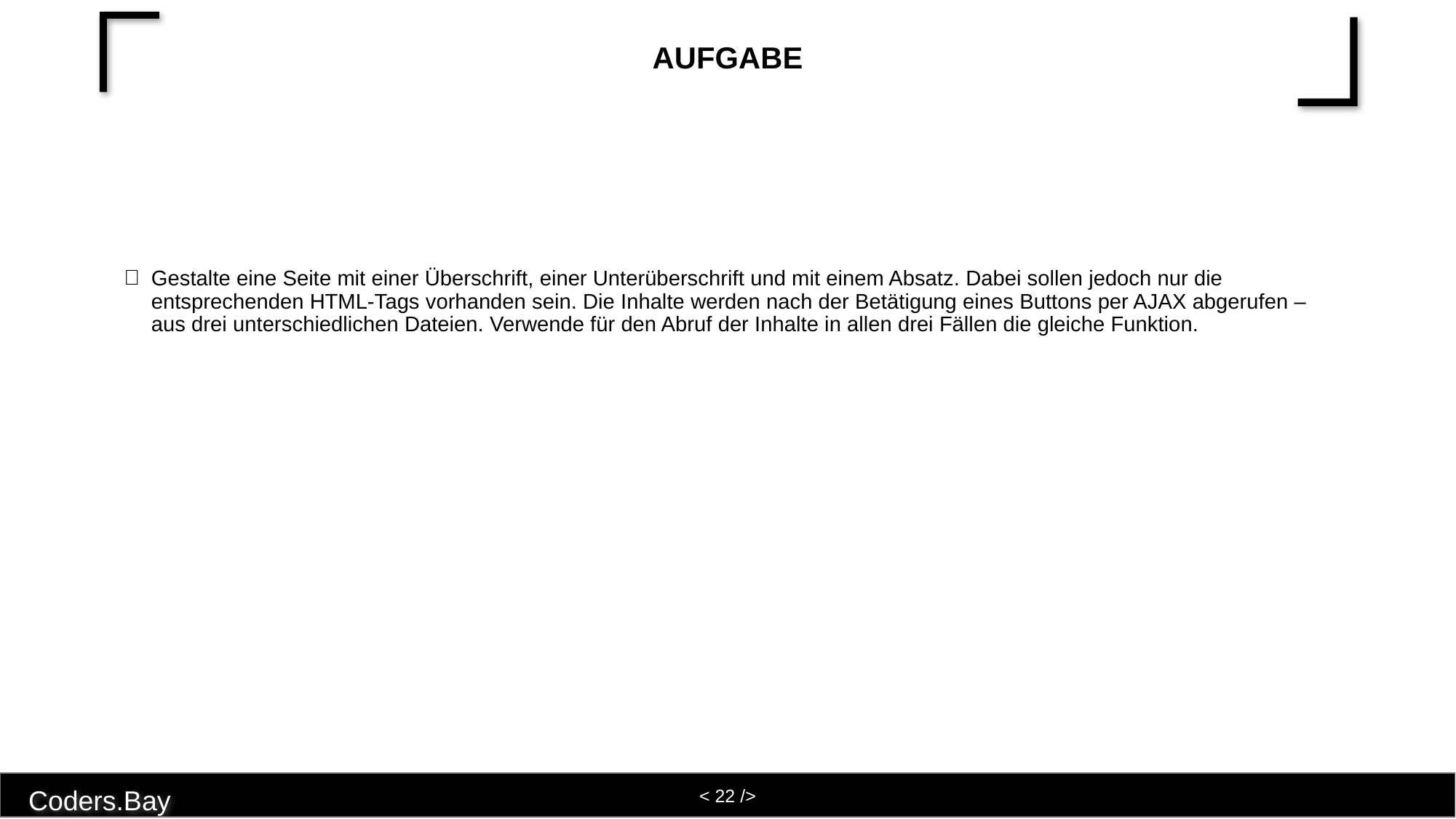

# Aufgabe
Gestalte eine Seite mit einer Überschrift, einer Unterüberschrift und mit einem Absatz. Dabei sollen jedoch nur die entsprechenden HTML-Tags vorhanden sein. Die Inhalte werden nach der Betätigung eines Buttons per AJAX abgerufen – aus drei unterschiedlichen Dateien. Verwende für den Abruf der Inhalte in allen drei Fällen die gleiche Funktion.